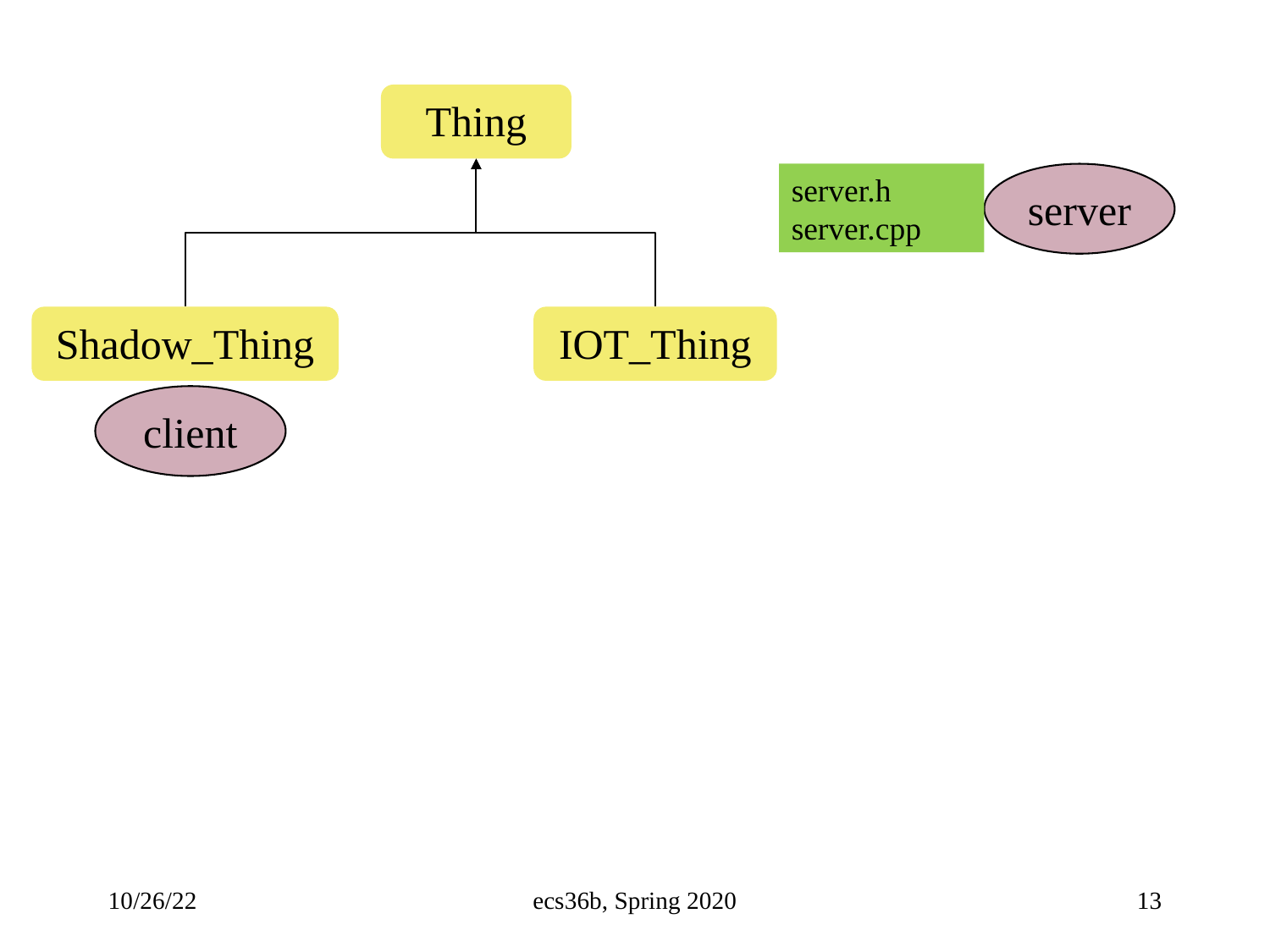

Thing
server.h
server.cpp
server
Shadow_Thing
IOT_Thing
client
10/26/22
ecs36b, Spring 2020
13